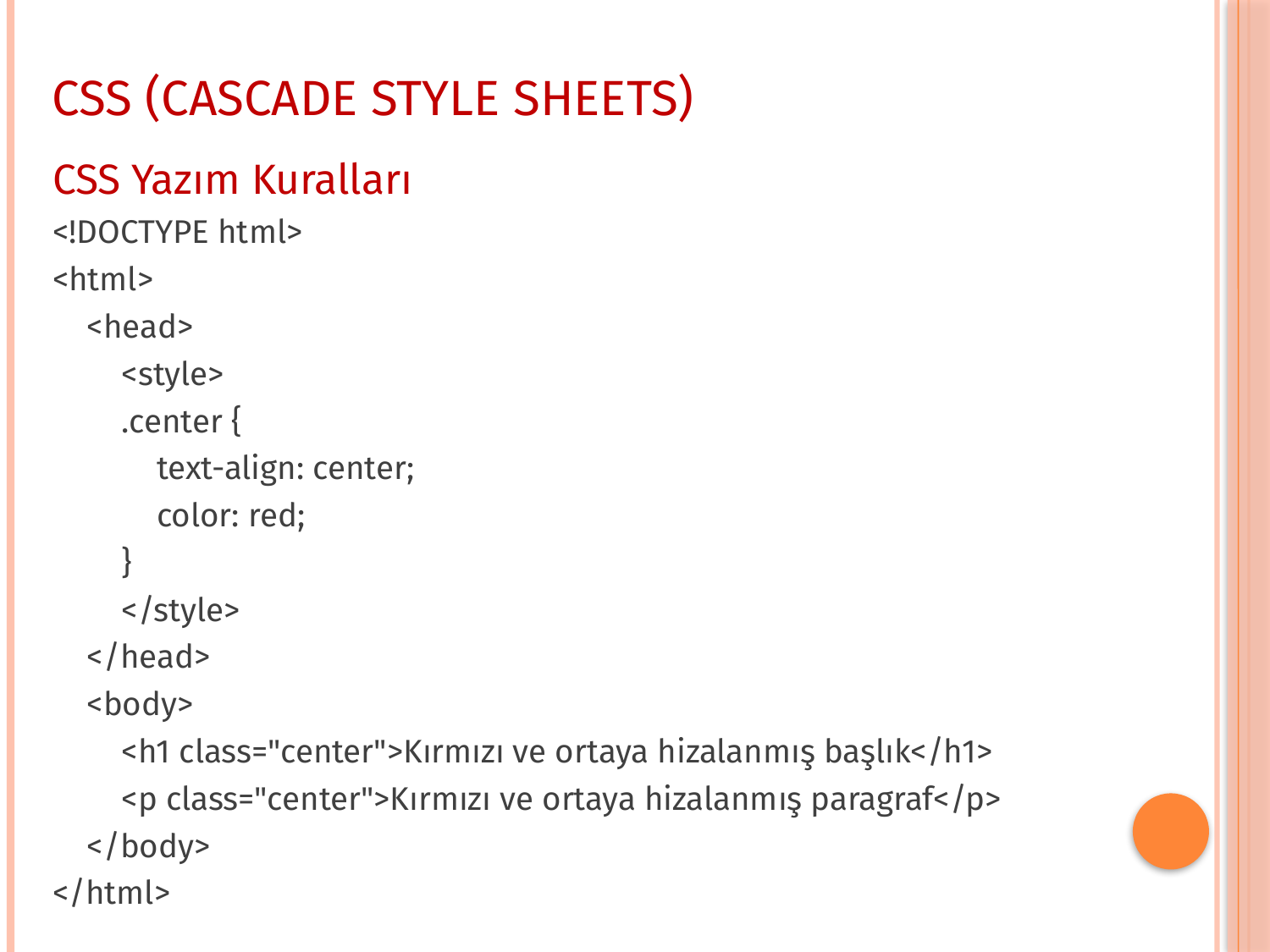

CSS (CASCADE STYLE SHEETS)
CSS Yazım Kuralları
<!DOCTYPE html>
<html>
    <head>
        <style>
        .center {
            text-align: center;
            color: red;
        }
        </style>
    </head>
    <body>
        <h1 class="center">Kırmızı ve ortaya hizalanmış başlık</h1>
        <p class="center">Kırmızı ve ortaya hizalanmış paragraf</p>
    </body>
</html>